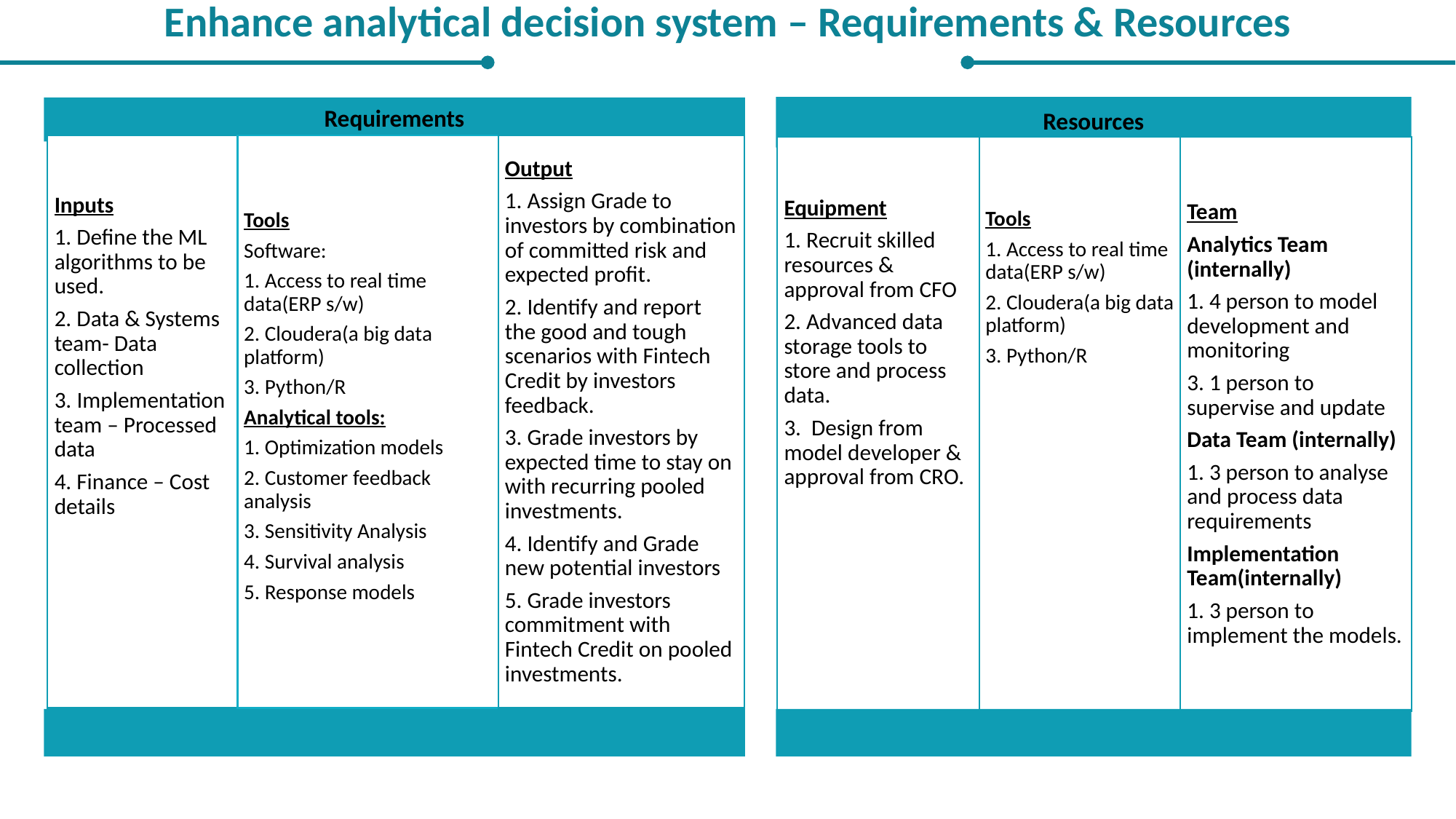

Enhance analytical decision system – Requirements & Resources
Requirements
Inputs
1. Define the ML algorithms to be used.
2. Data & Systems team- Data collection
3. Implementation team – Processed data
4. Finance – Cost details

Tools
Software:
1. Access to real time data(ERP s/w)
2. Cloudera(a big data platform)
3. Python/R
Analytical tools:
1. Optimization models
2. Customer feedback analysis
3. Sensitivity Analysis
4. Survival analysis
5. Response models

Output
1. Assign Grade to investors by combination of committed risk and expected profit.
2. Identify and report the good and tough scenarios with Fintech Credit by investors feedback.
3. Grade investors by expected time to stay on with recurring pooled investments.
4. Identify and Grade new potential investors
5. Grade investors commitment with Fintech Credit on pooled investments.
Resources
Equipment
1. Recruit skilled resources & approval from CFO
2. Advanced data storage tools to store and process data.
3.  Design from model developer & approval from CRO.

Tools
1. Access to real time data(ERP s/w)
2. Cloudera(a big data platform)
3. Python/R

Team
Analytics Team (internally)
1. 4 person to model development and monitoring
3. 1 person to supervise and update
Data Team (internally)
1. 3 person to analyse and process data requirements
Implementation Team(internally)
1. 3 person to implement the models.